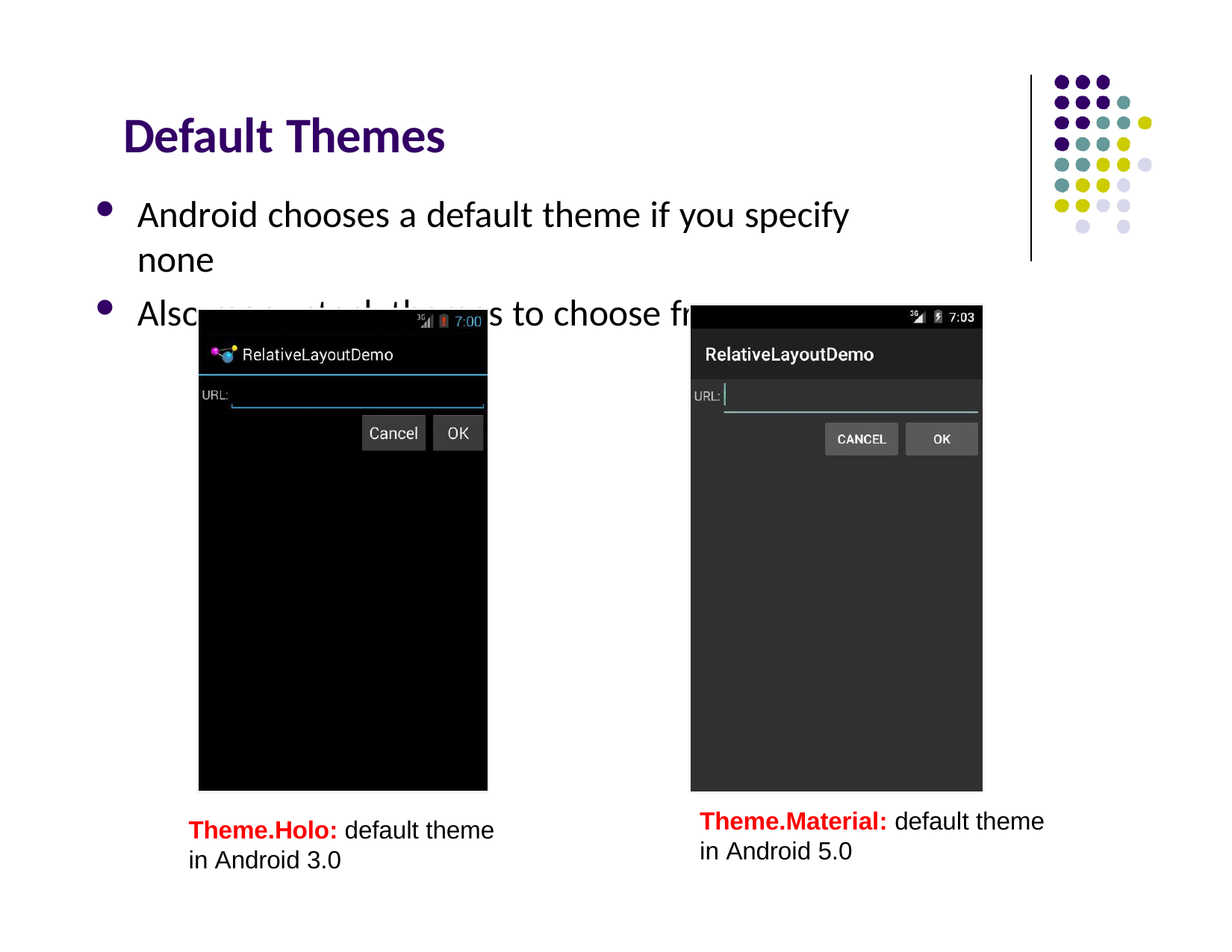

# Default Themes
Android chooses a default theme if you specify none
Also many stock themes to choose from

Theme.Material: default theme in Android 5.0
Theme.Holo: default theme in Android 3.0